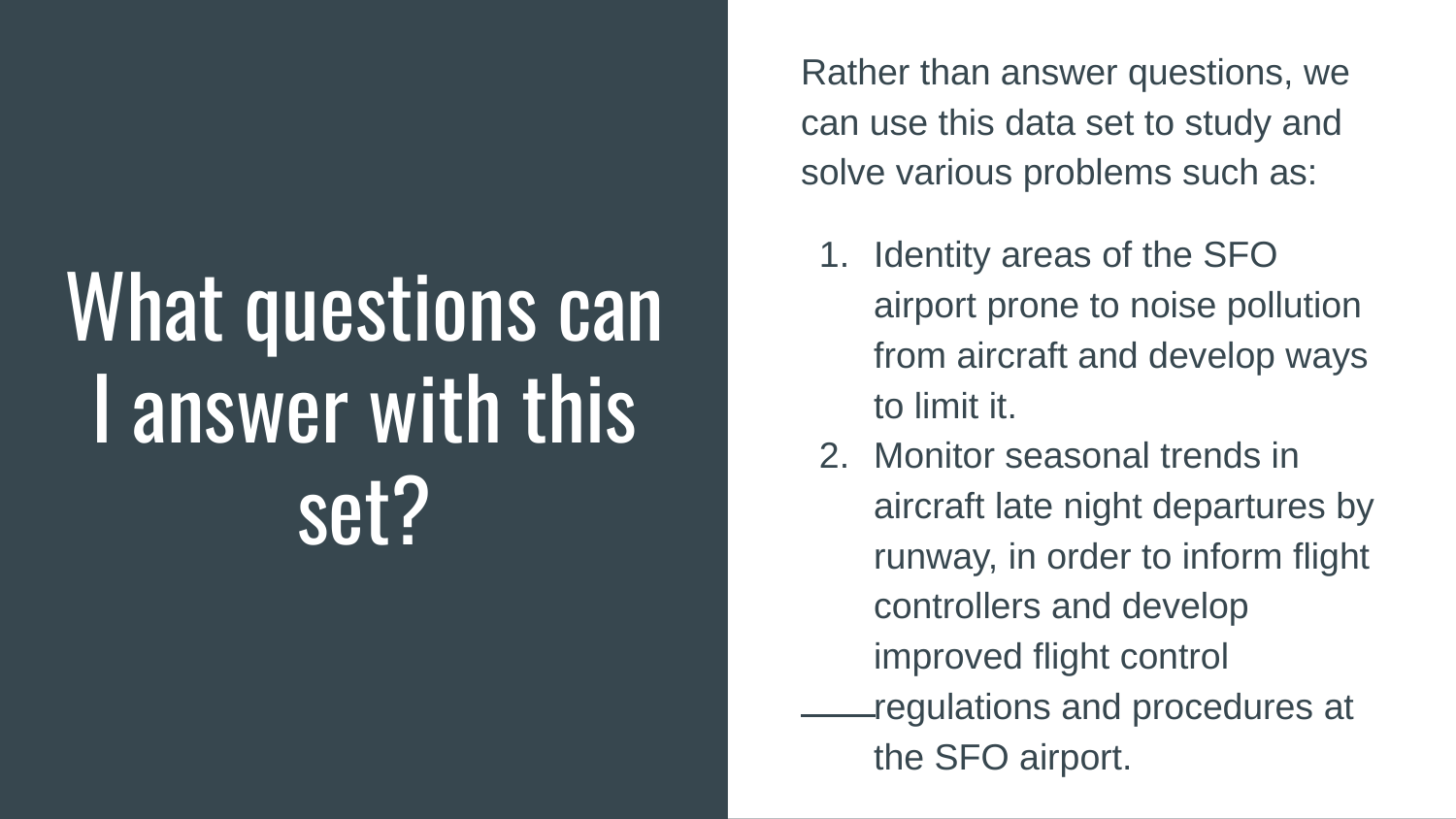

Rather than answer questions, we can use this data set to study and solve various problems such as:
Identity areas of the SFO airport prone to noise pollution from aircraft and develop ways to limit it.
Monitor seasonal trends in aircraft late night departures by runway, in order to inform flight controllers and develop improved flight control regulations and procedures at the SFO airport.
# What questions can I answer with this set?